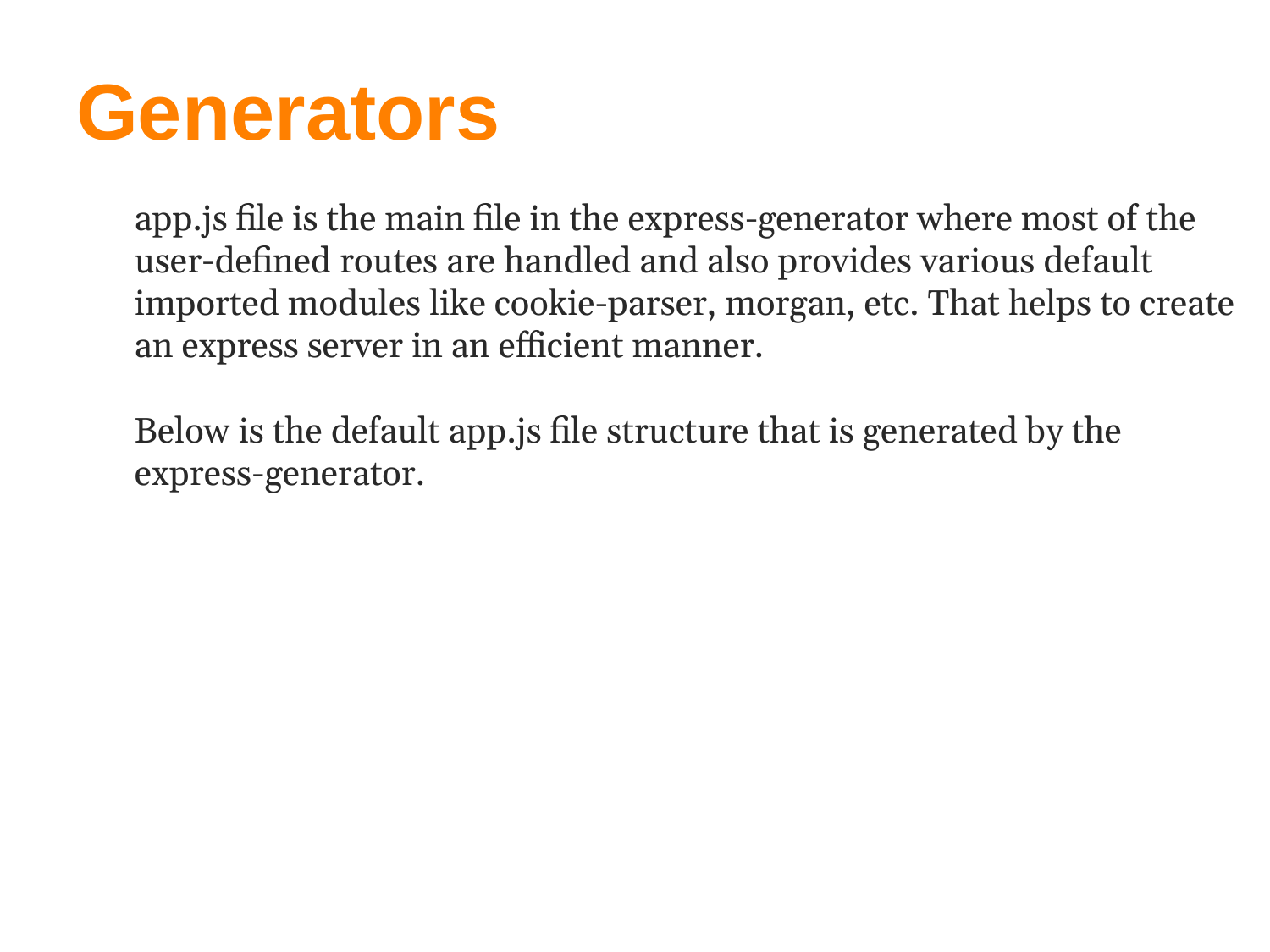

# Generators
app.js file is the main file in the express-generator where most of the user-defined routes are handled and also provides various default imported modules like cookie-parser, morgan, etc. That helps to create an express server in an efficient manner.

Below is the default app.js file structure that is generated by the express-generator.